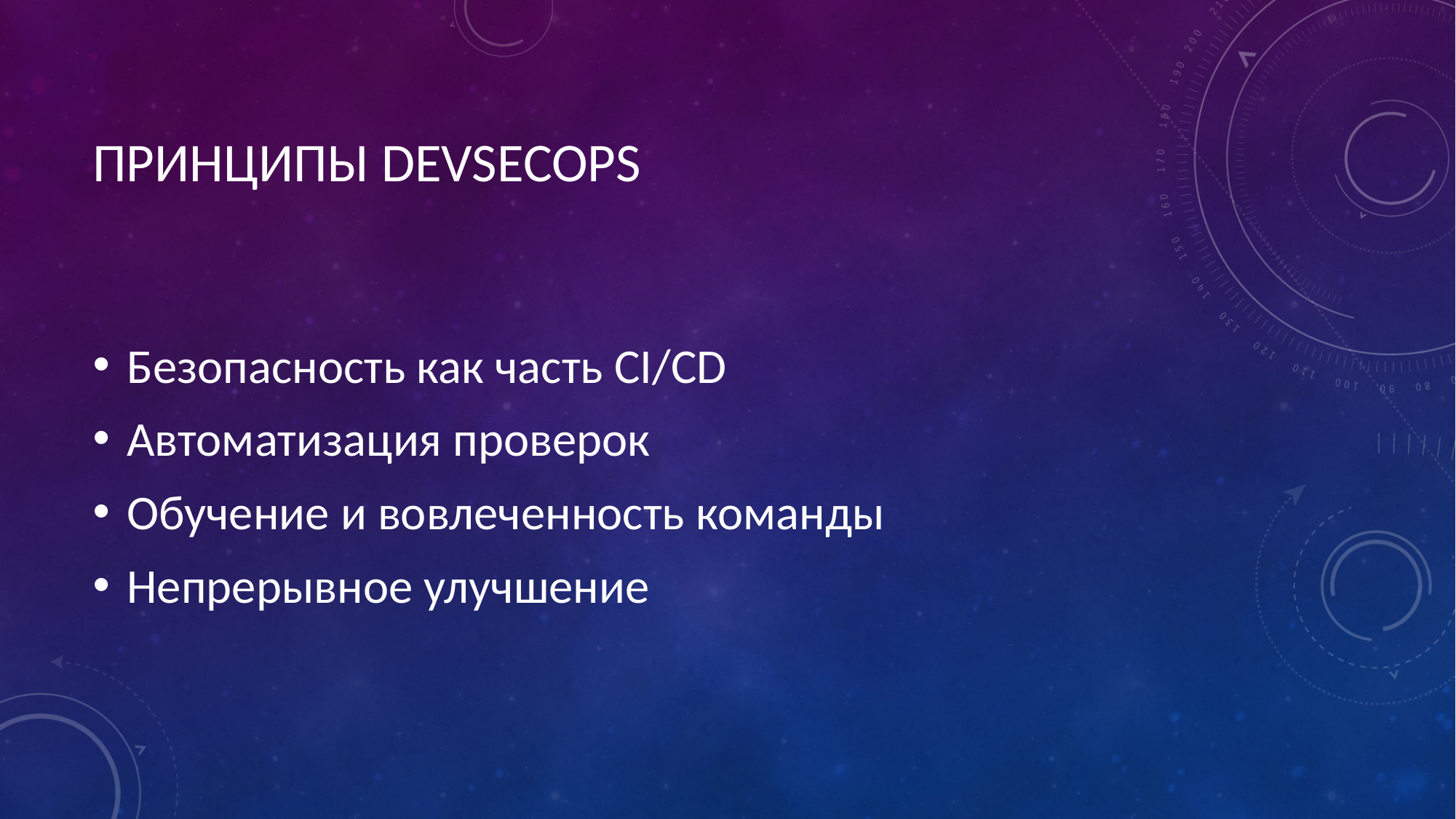

# Принципы DevSecOps
Безопасность как часть CI/CD
Автоматизация проверок
Обучение и вовлеченность команды
Непрерывное улучшение